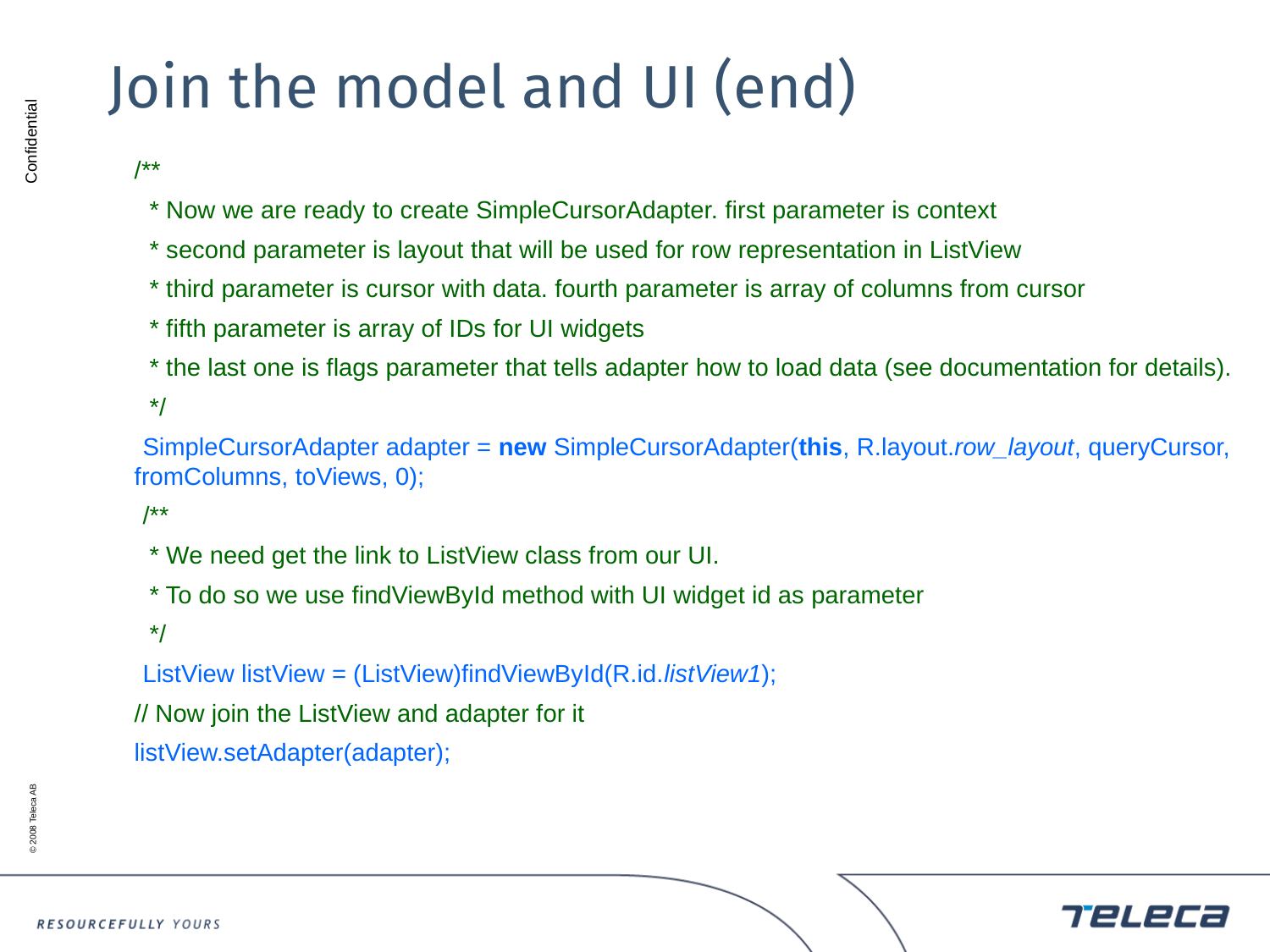

# Join the model and UI (end)
	/**
         * Now we are ready to create SimpleCursorAdapter. first parameter is context
         * second parameter is layout that will be used for row representation in ListView
         * third parameter is cursor with data. fourth parameter is array of columns from cursor
         * fifth parameter is array of IDs for UI widgets
         * the last one is flags parameter that tells adapter how to load data (see documentation for details).
         */
        SimpleCursorAdapter adapter = new SimpleCursorAdapter(this, R.layout.row_layout, queryCursor, fromColumns, toViews, 0);
        /**
         * We need get the link to ListView class from our UI.
         * To do so we use findViewById method with UI widget id as parameter
         */
        ListView listView = (ListView)findViewById(R.id.listView1);
	// Now join the ListView and adapter for it
	listView.setAdapter(adapter);